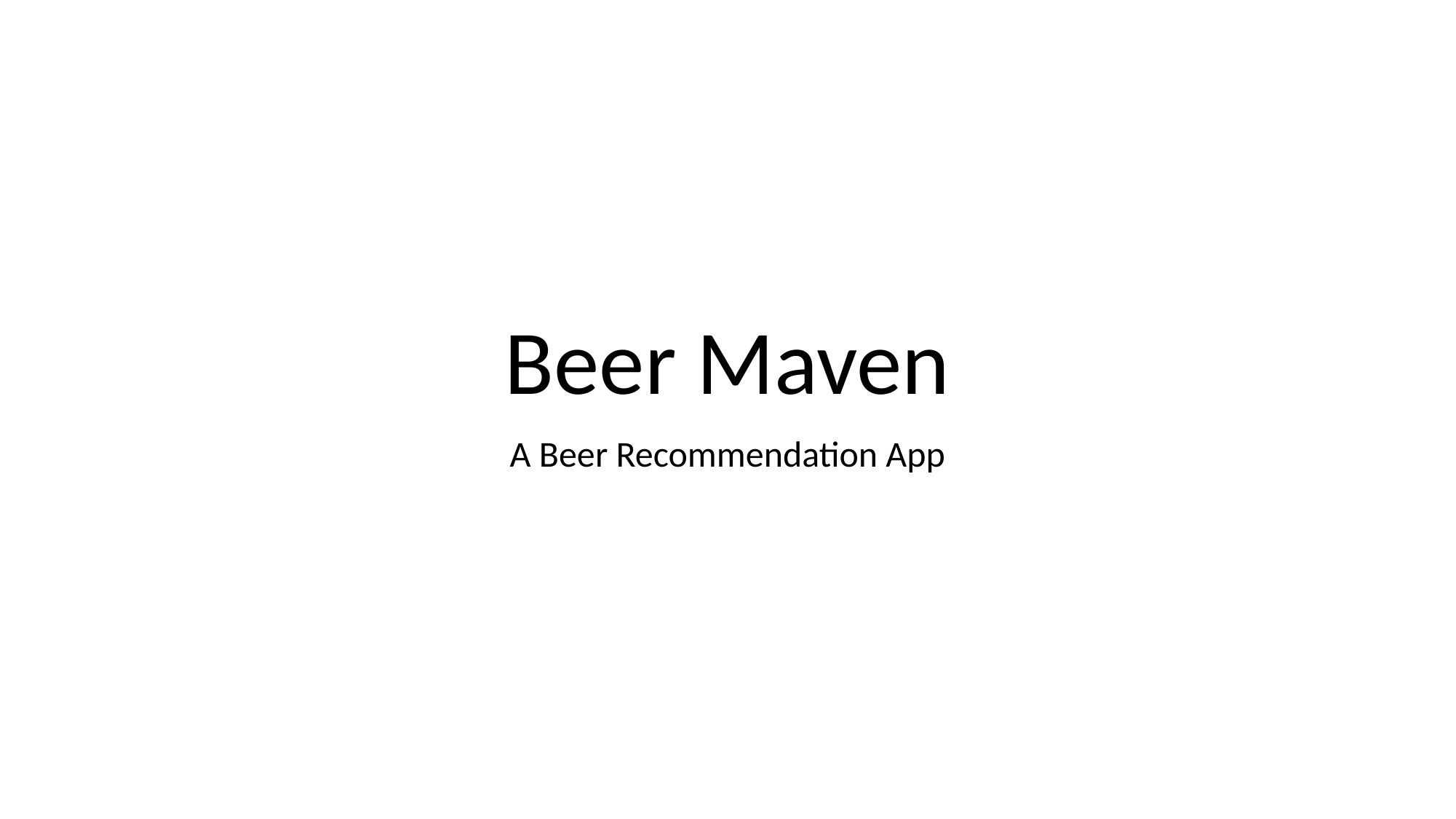

# Beer Maven
A Beer Recommendation App